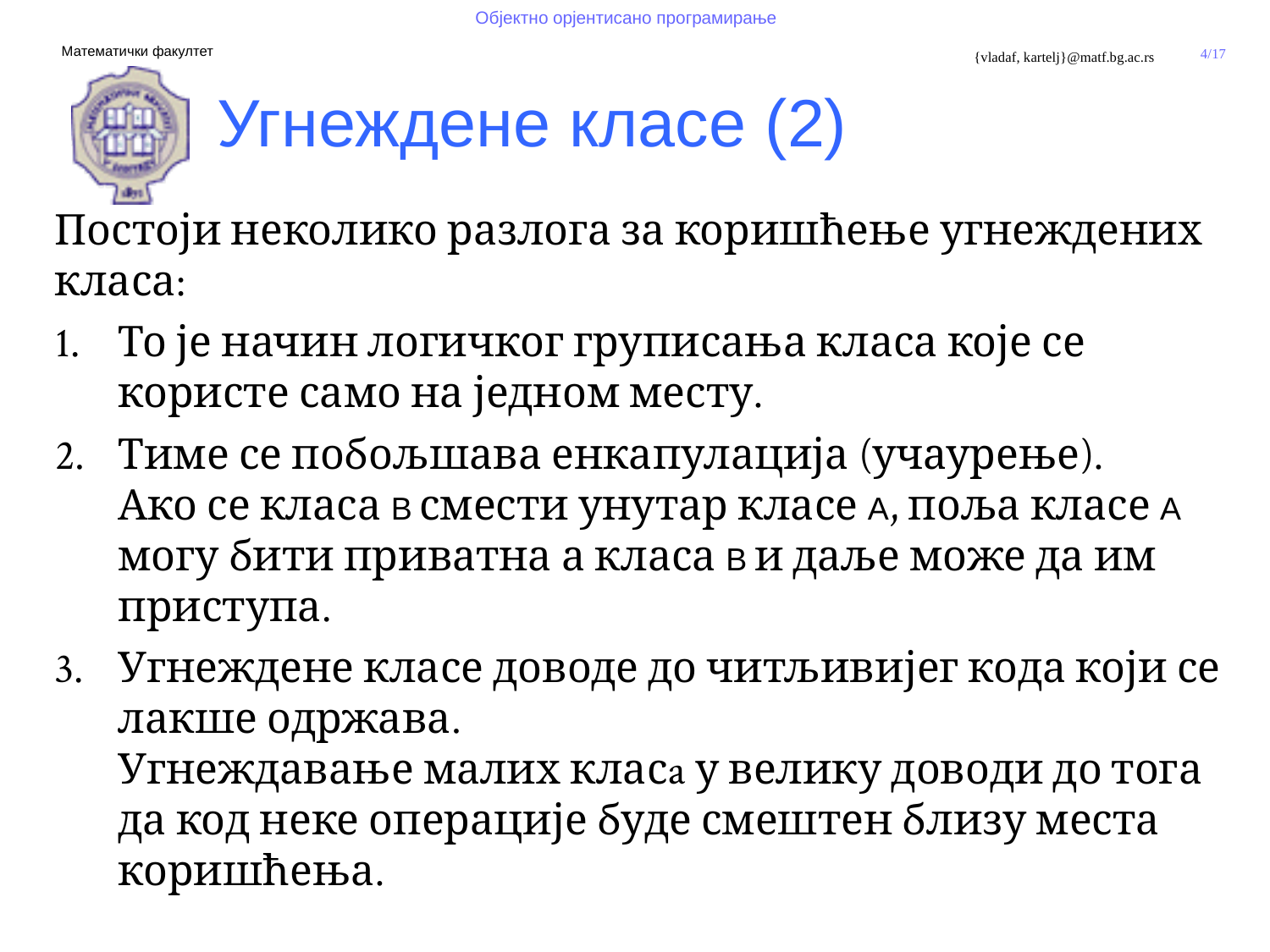

Угнеждене класе (2)
Постоји неколико разлога за коришћење угнеждених класа:
То је начин логичког груписања класа које се користе само на једном месту.
Тиме се побољшава енкапулација (учаурење).
Ако се класа B смести унутар класе А, поља класе А могу бити приватна а класа B и даље може да им приступа.
Угнеждене класе доводе до читљивијег кода који се лакше одржава.
Угнеждавање малих класa у велику доводи до тога да код неке операције буде смештен близу места коришћења.